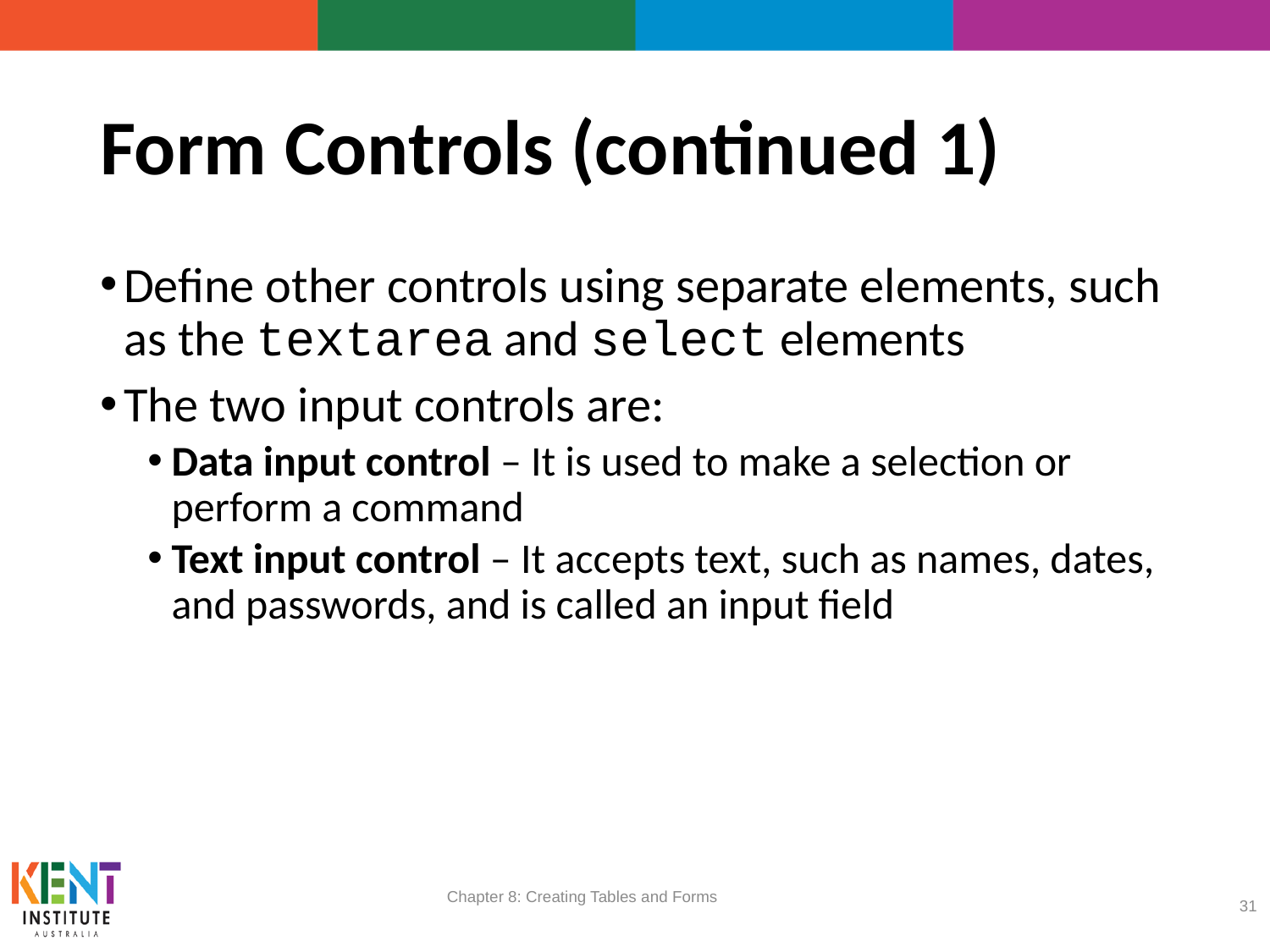

# Form Controls (continued 1)
Define other controls using separate elements, such as the textarea and select elements
The two input controls are:
Data input control – It is used to make a selection or perform a command
Text input control – It accepts text, such as names, dates, and passwords, and is called an input field
Chapter 8: Creating Tables and Forms

31